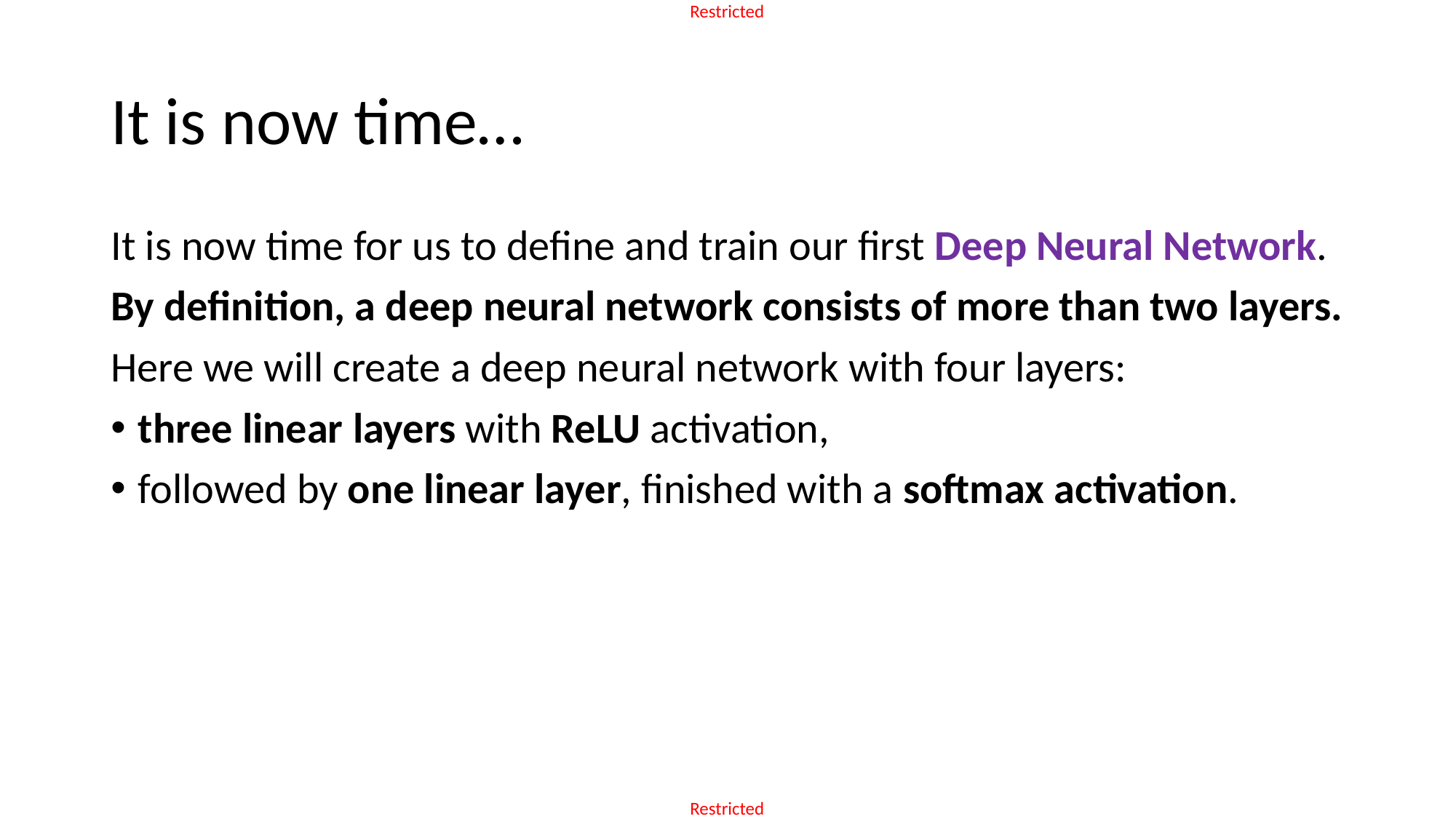

# It is now time…
It is now time for us to define and train our first Deep Neural Network.
By definition, a deep neural network consists of more than two layers.
Here we will create a deep neural network with four layers:
three linear layers with ReLU activation,
followed by one linear layer, finished with a softmax activation.